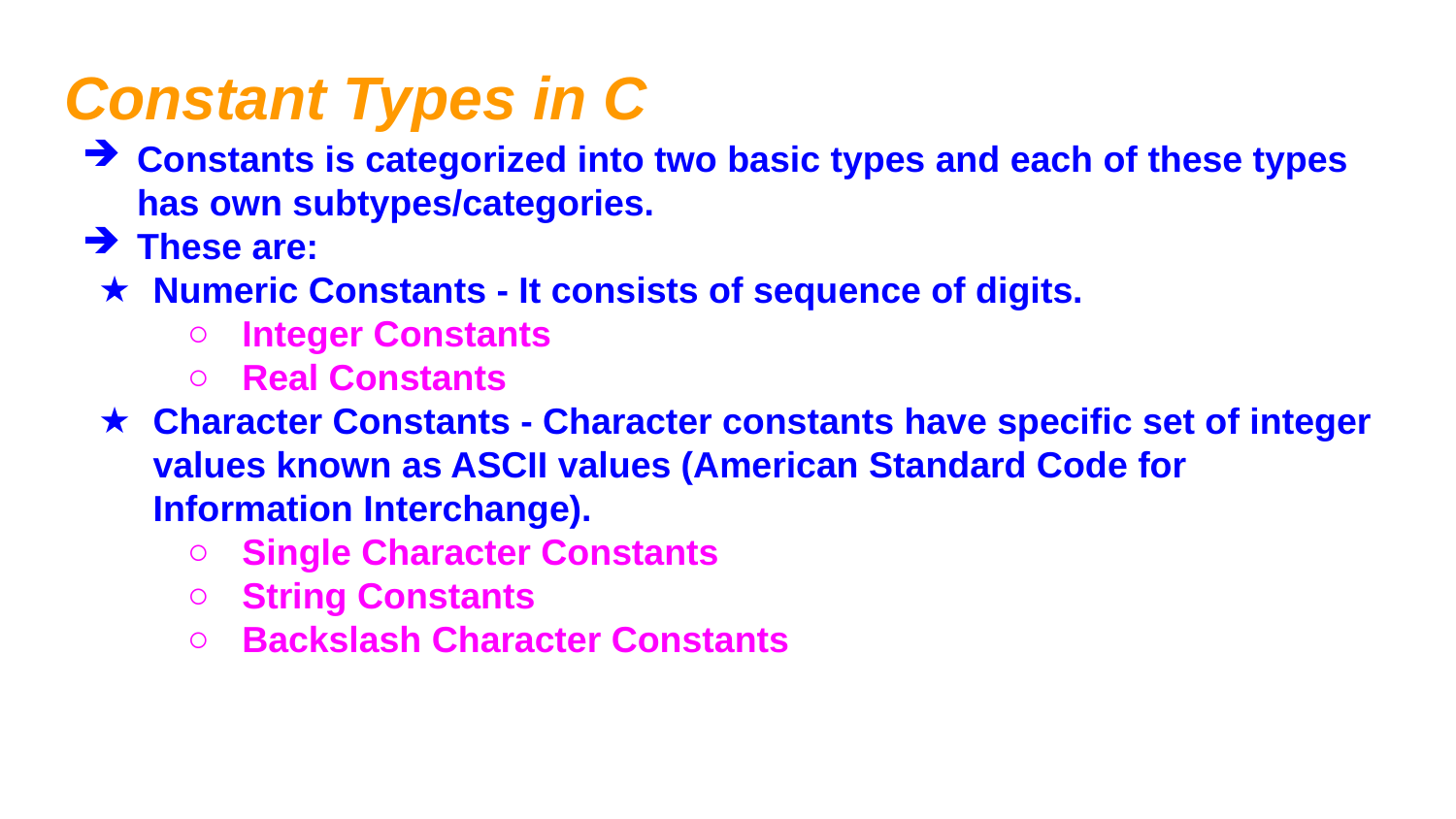

# Constant Types in C

Constants is categorized into two basic types and each of these types has own subtypes/categories.
These are:
Numeric Constants - It consists of sequence of digits.
Integer Constants
Real Constants
Character Constants - Character constants have specific set of integer values known as ASCII values (American Standard Code for Information Interchange).
Single Character Constants
String Constants
Backslash Character Constants